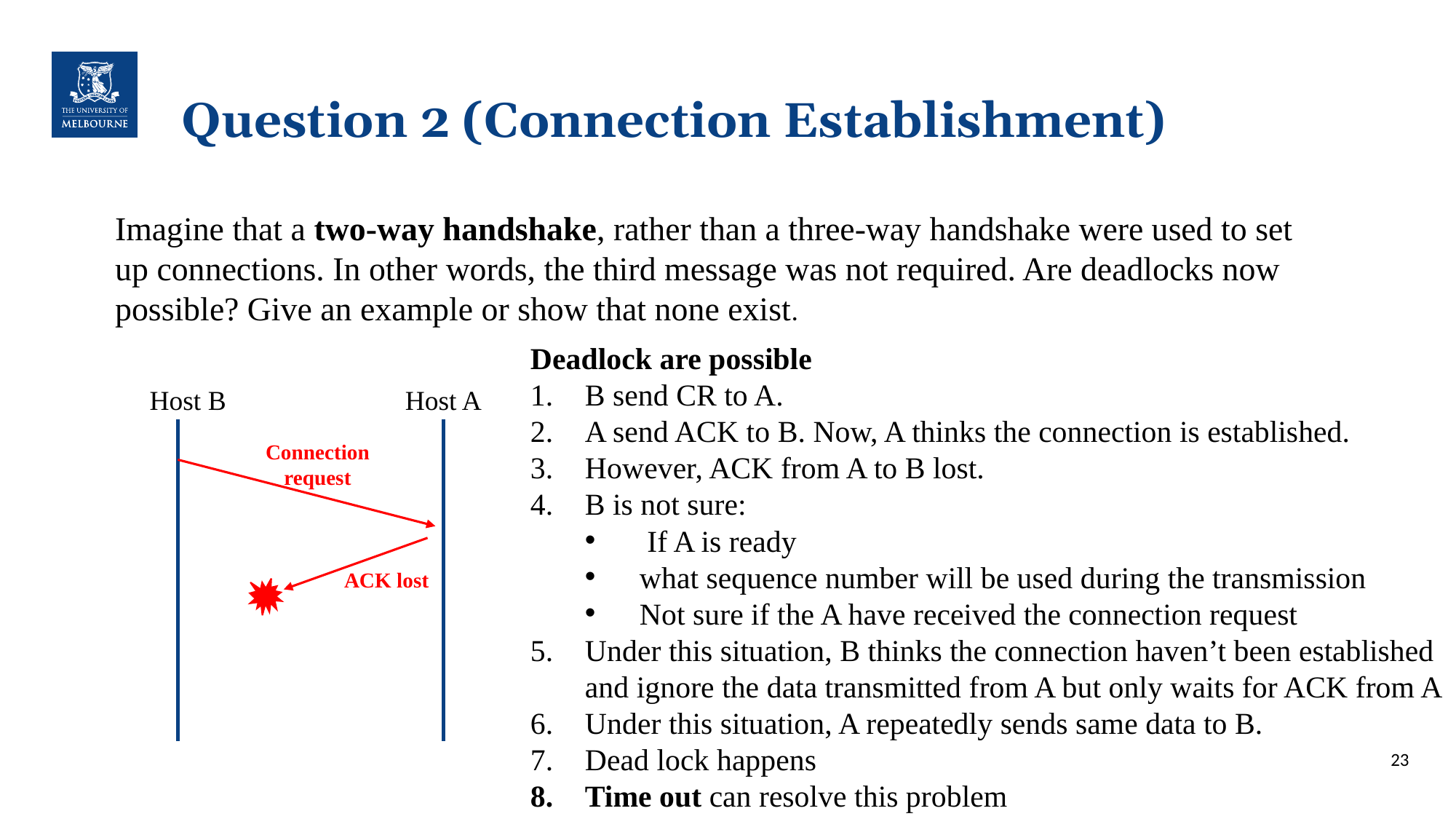

# Question 2 (Connection Establishment)
Imagine that a two-way handshake, rather than a three-way handshake were used to set up connections. In other words, the third message was not required. Are deadlocks now possible? Give an example or show that none exist.
Deadlock are possible
B send CR to A.
A send ACK to B. Now, A thinks the connection is established.
However, ACK from A to B lost.
B is not sure:
 If A is ready
what sequence number will be used during the transmission
Not sure if the A have received the connection request
Under this situation, B thinks the connection haven’t been established and ignore the data transmitted from A but only waits for ACK from A
Under this situation, A repeatedly sends same data to B.
Dead lock happens
Time out can resolve this problem

Host B
Host A
Connection request
ACK lost

23